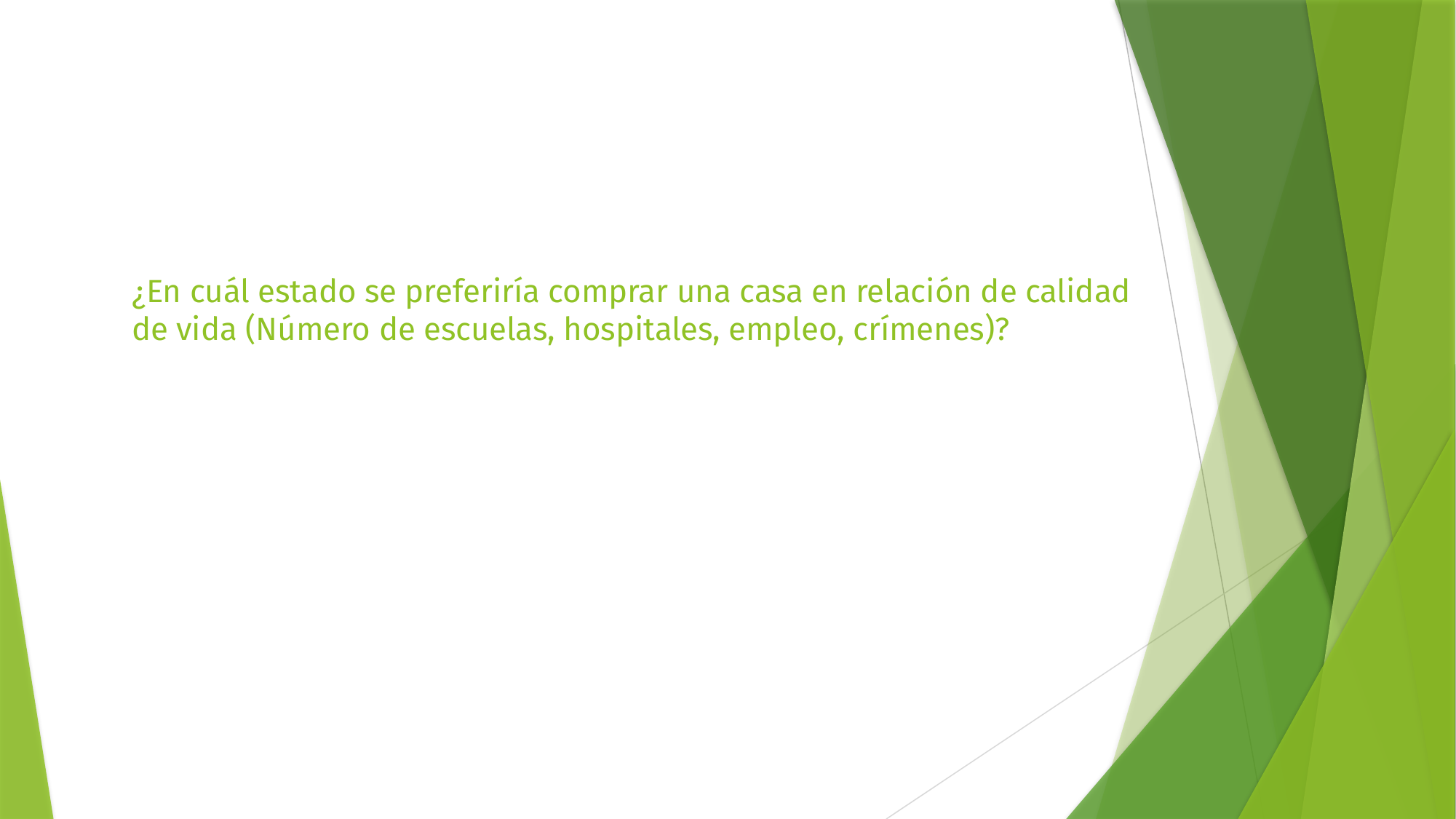

# ¿En cuál estado se preferiría comprar una casa en relación de calidad de vida (Número de escuelas, hospitales, empleo, crímenes)?